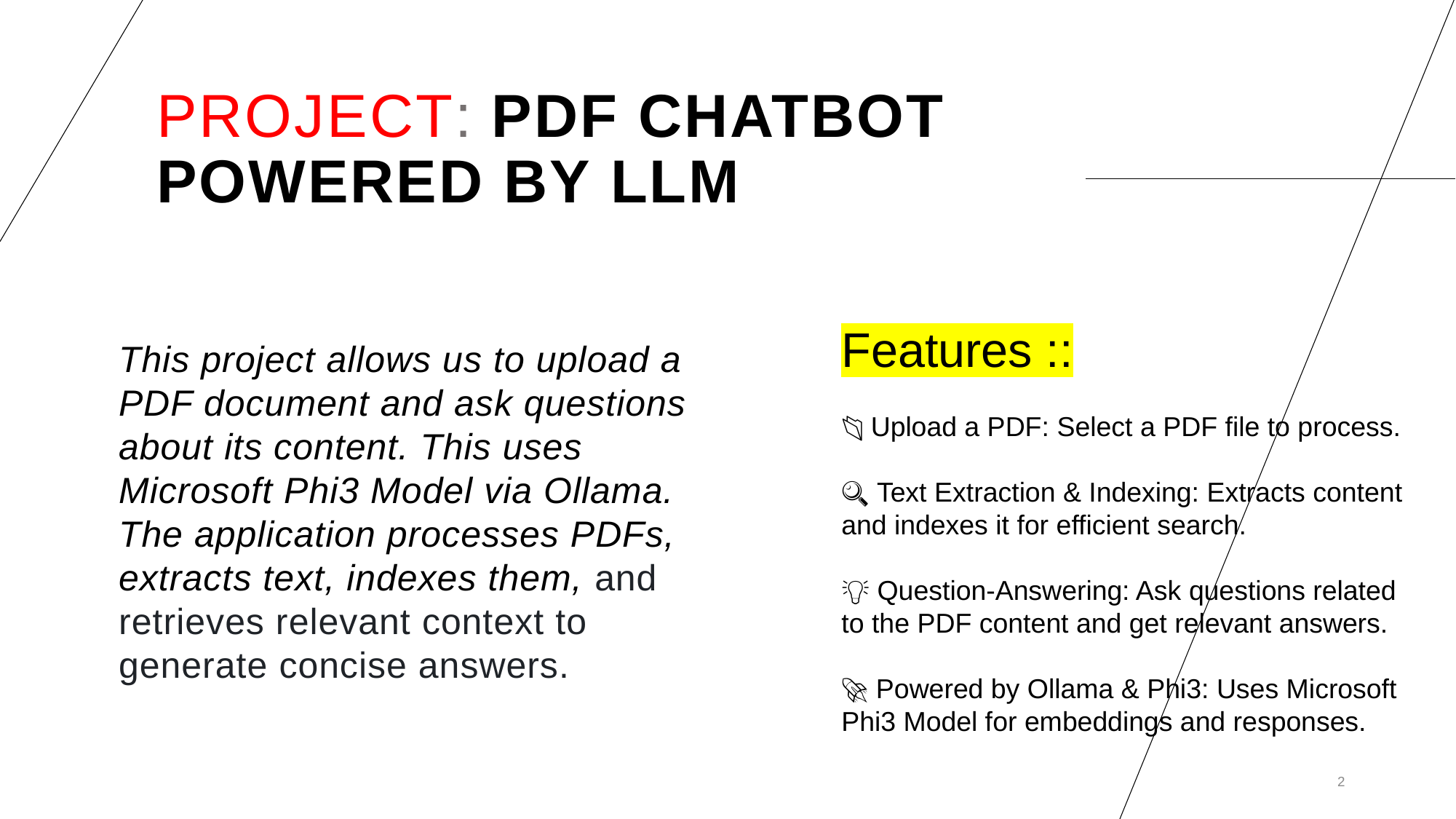

# Project: PDF ChatBot Powered by LLM
Features ::

📂 Upload a PDF: Select a PDF file to process.

🔍 Text Extraction & Indexing: Extracts content and indexes it for efficient search.

💡 Question-Answering: Ask questions related to the PDF content and get relevant answers.

🚀 Powered by Ollama & Phi3: Uses Microsoft Phi3 Model for embeddings and responses.
This project allows us to upload a PDF document and ask questions about its content. This uses Microsoft Phi3 Model via Ollama. The application processes PDFs, extracts text, indexes them, and retrieves relevant context to generate concise answers.
2